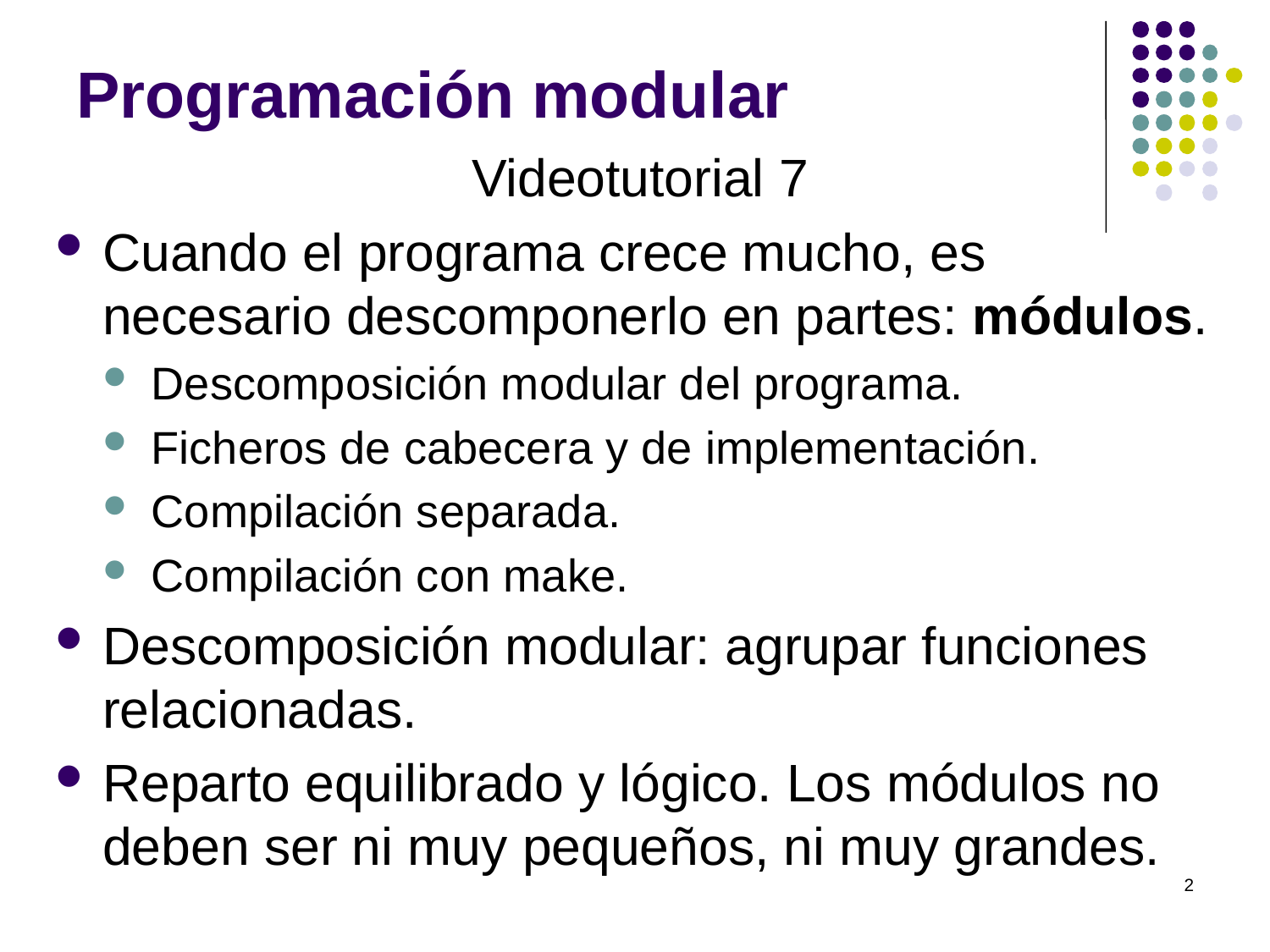

# Programación modular
Videotutorial 7
Cuando el programa crece mucho, es necesario descomponerlo en partes: módulos.
Descomposición modular del programa.
Ficheros de cabecera y de implementación.
Compilación separada.
Compilación con make.
Descomposición modular: agrupar funciones relacionadas.
Reparto equilibrado y lógico. Los módulos no deben ser ni muy pequeños, ni muy grandes.
2